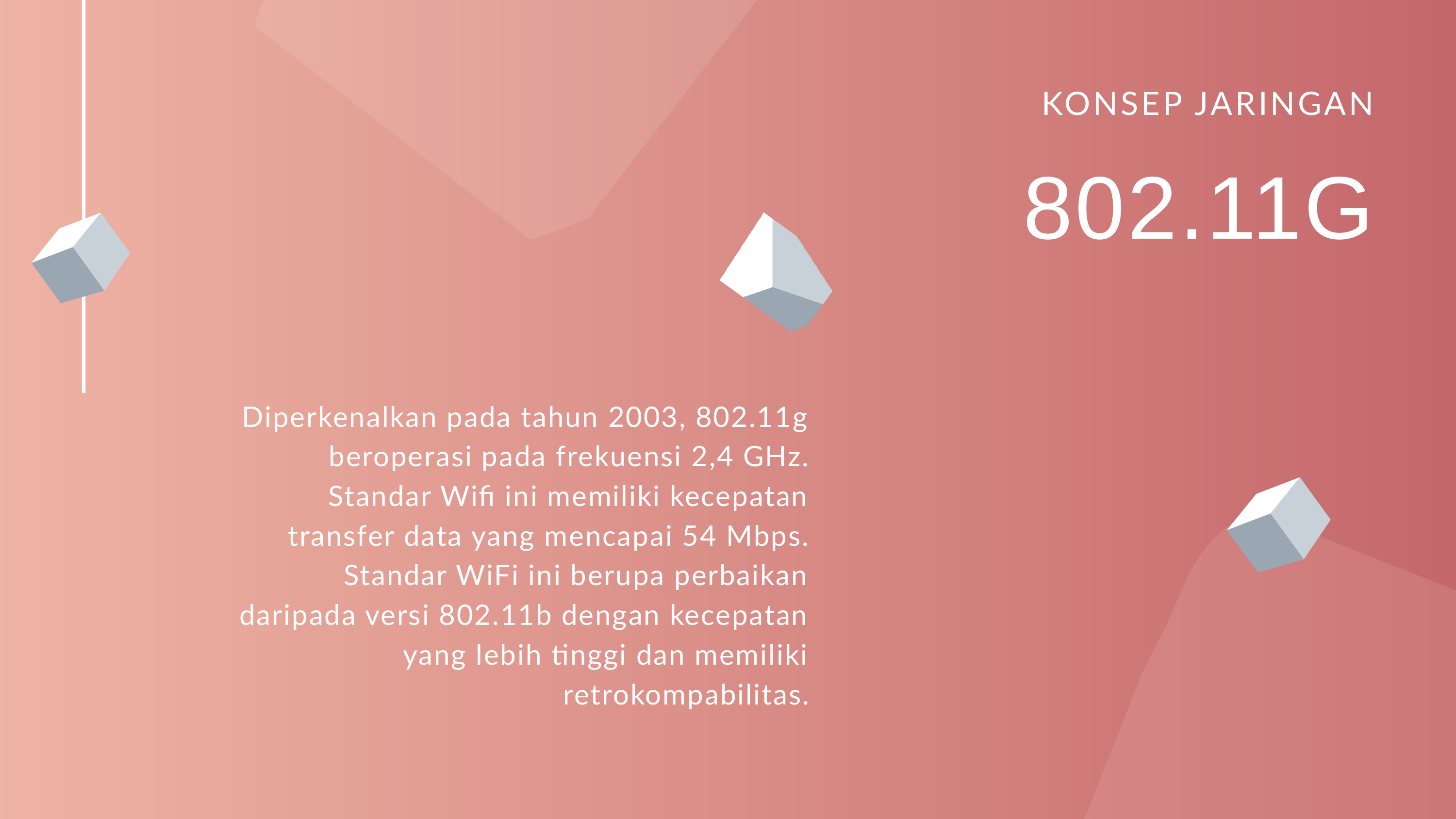

KONSEP JARINGAN
802.11G

Diperkenalkan pada tahun 2003, 802.11g beroperasi pada frekuensi 2,4 GHz.
Standar Wifi ini memiliki kecepatan transfer data yang mencapai 54 Mbps.
Standar WiFi ini berupa perbaikan daripada versi 802.11b dengan kecepatan yang lebih tinggi dan memiliki retrokompabilitas.